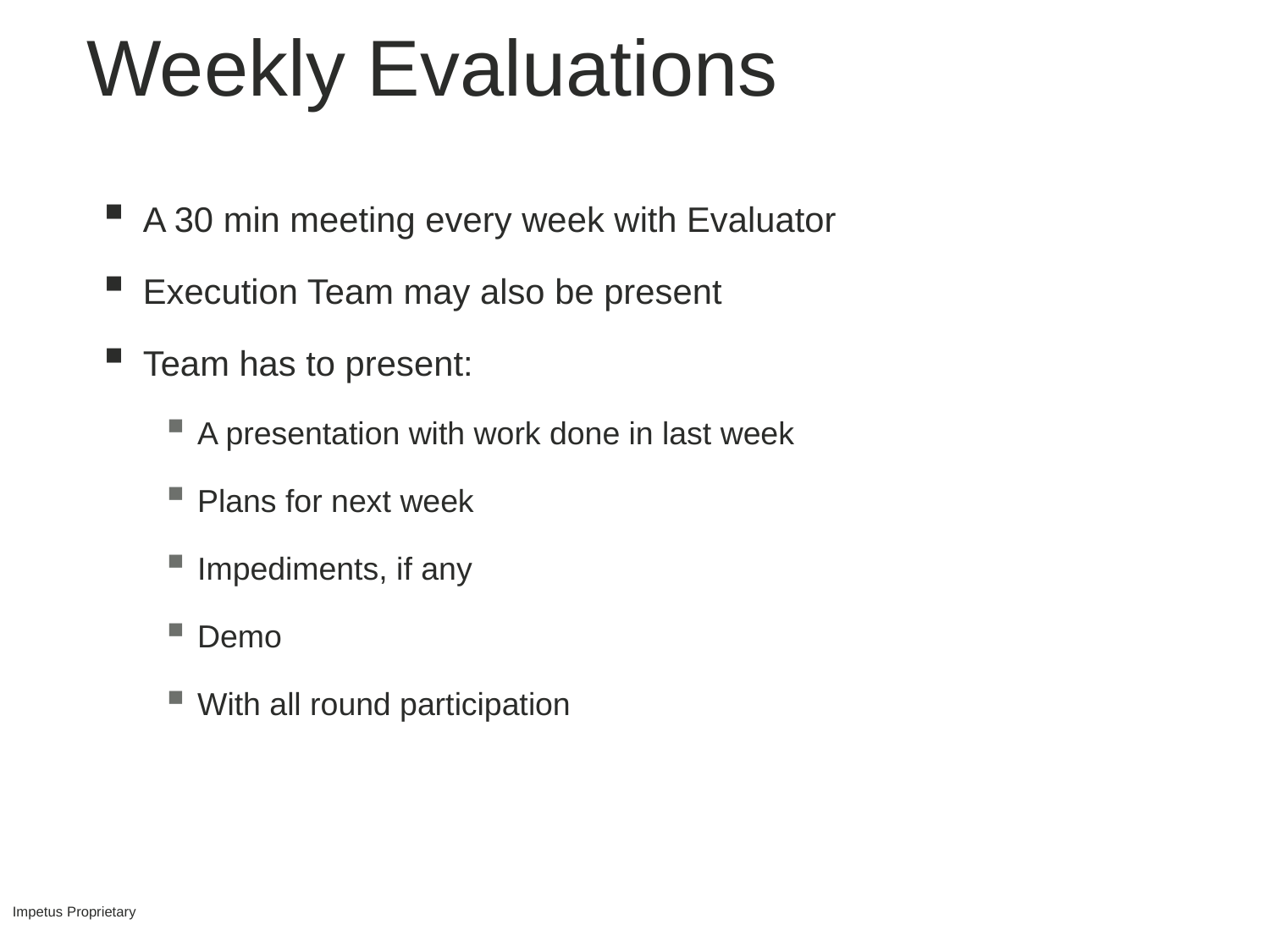

# Weekly Evaluations
A 30 min meeting every week with Evaluator
Execution Team may also be present
Team has to present:
A presentation with work done in last week
Plans for next week
Impediments, if any
Demo
With all round participation

Impetus Proprietary